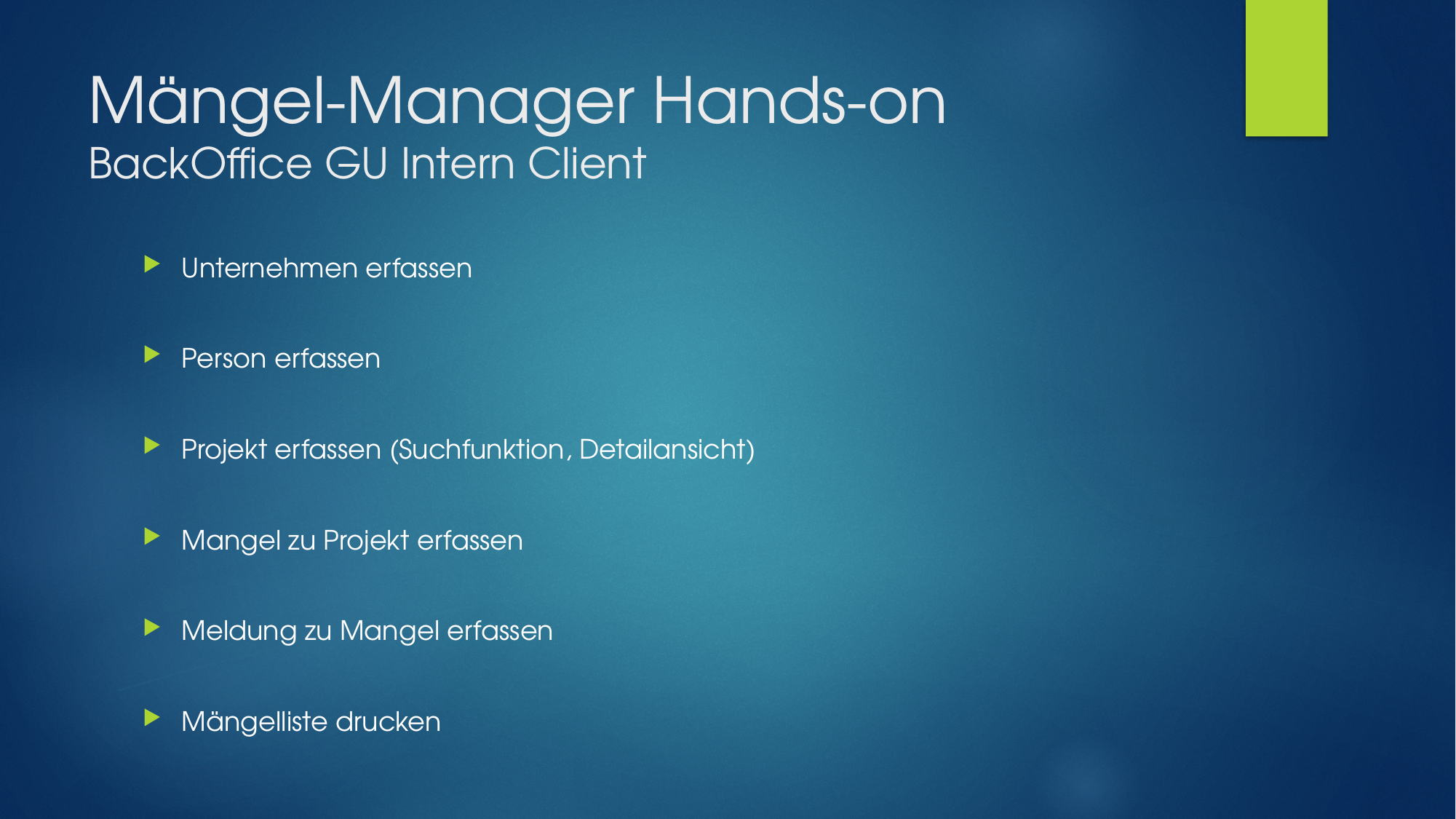

# Mängel-Manager Hands-on BackOffice GU Intern Client
Unternehmen erfassen

Person erfassen

Projekt erfassen (Suchfunktion, Detailansicht)

Mangel zu Projekt erfassen

Meldung zu Mangel erfassen

Mängelliste drucken